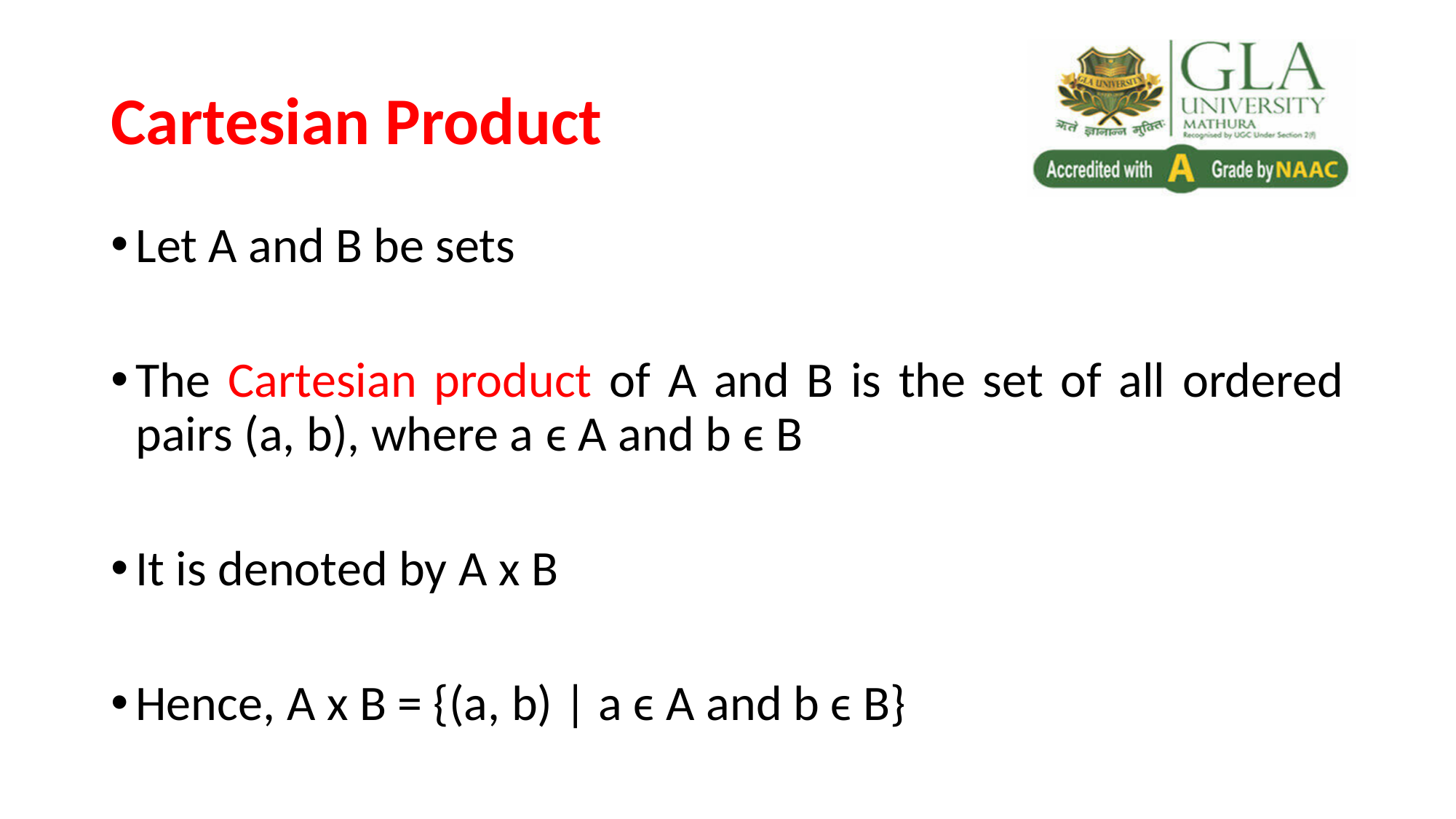

# Cartesian Product
Let A and B be sets

The Cartesian product of A and B is the set of all ordered pairs (a, b), where a ϵ A and b ϵ B

It is denoted by A x B

Hence, A x B = {(a, b) | a ϵ A and b ϵ B}